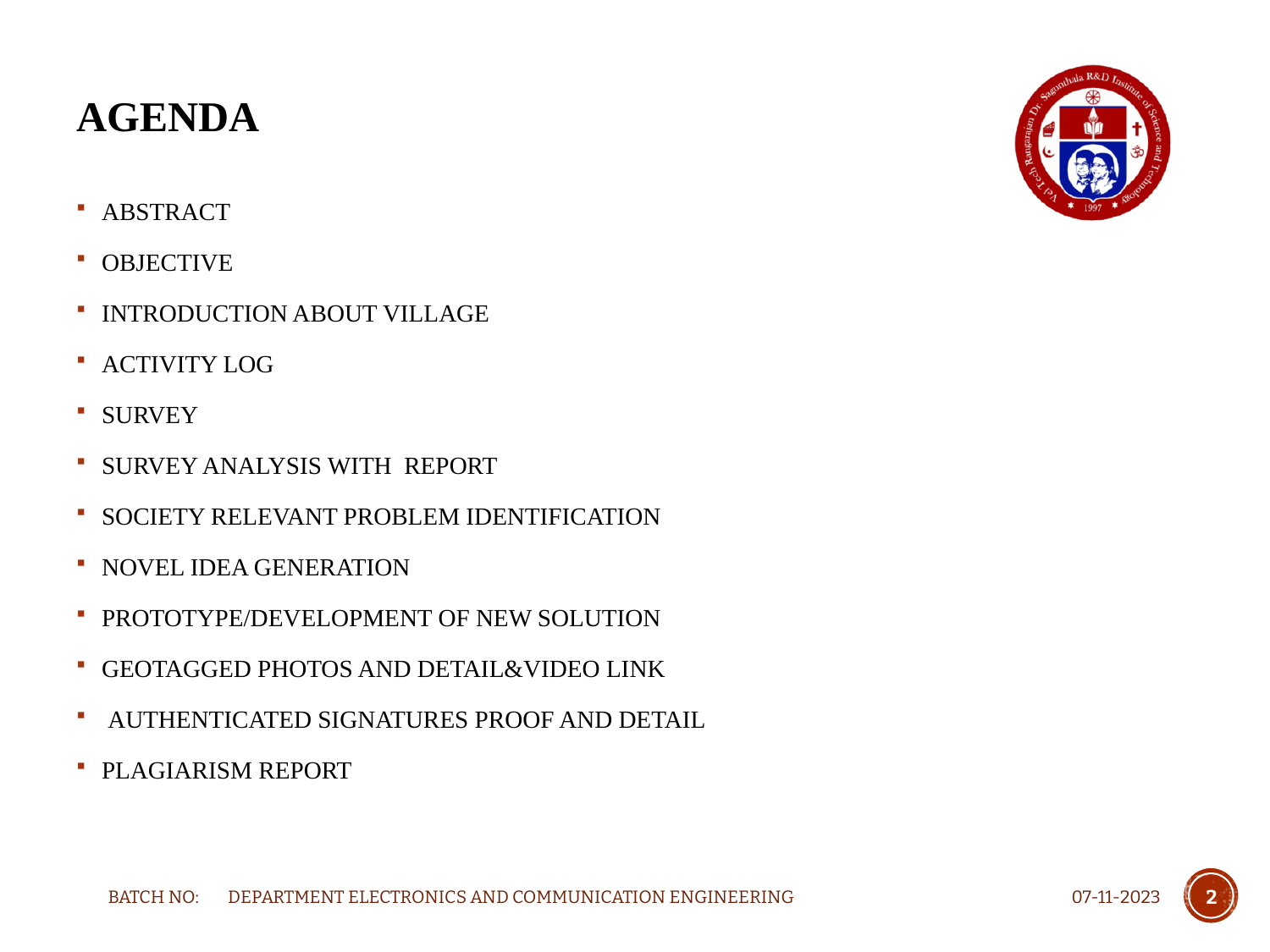

# Agenda
ABSTRACT
OBJECTIVE
INTRODUCTION ABOUT VILLAGE
ACTIVITY LOG
SURVEY
SURVEY ANALYSIS WITH  REPORT
SOCIETY RELEVANT PROBLEM IDENTIFICATION
NOVEL IDEA GENERATION
PROTOTYPE/DEVELOPMENT OF NEW SOLUTION
GEOTAGGED PHOTOS AND DETAIL&VIDEO LINK
 AUTHENTICATED SIGNATURES PROOF AND DETAIL
PLAGIARISM REPORT

BATCH NO:        DEPARTMENT ELECTRONICS AND COMMUNICATION ENGINEERING
07-11-2023
2